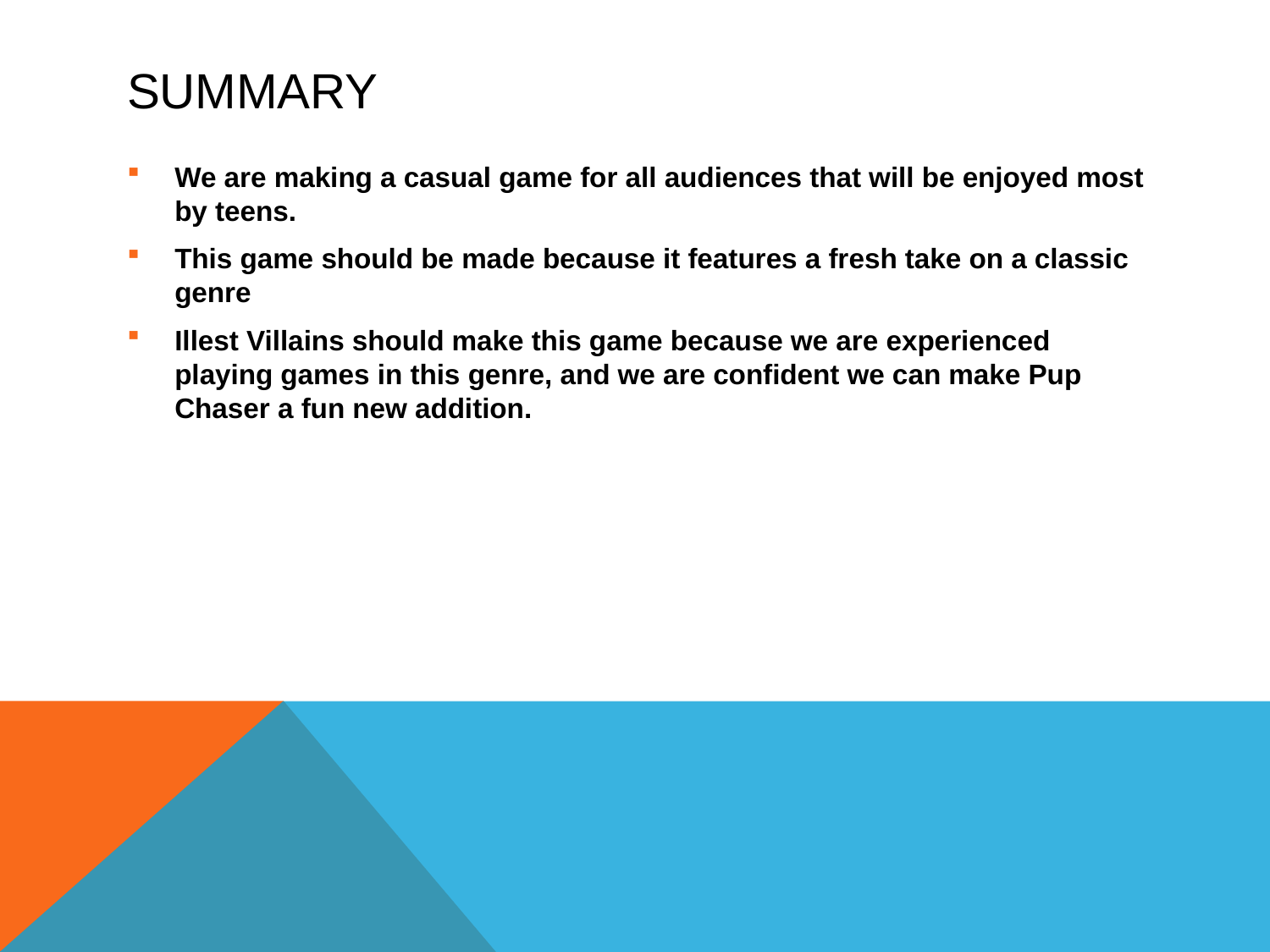

# Summary
We are making a casual game for all audiences that will be enjoyed most by teens.
This game should be made because it features a fresh take on a classic genre
Illest Villains should make this game because we are experienced playing games in this genre, and we are confident we can make Pup Chaser a fun new addition.